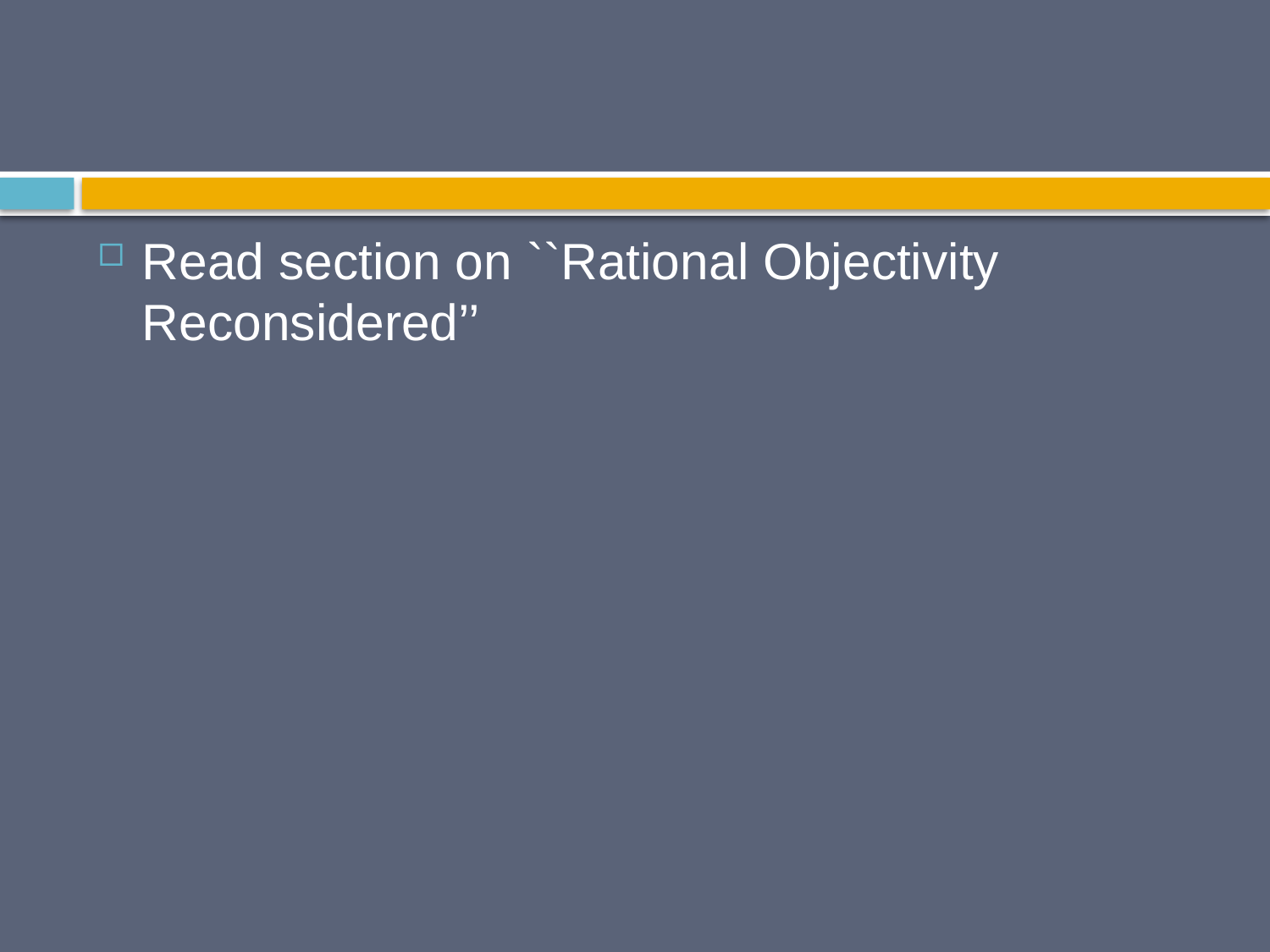

#
Read section on ``Rational Objectivity Reconsidered’’